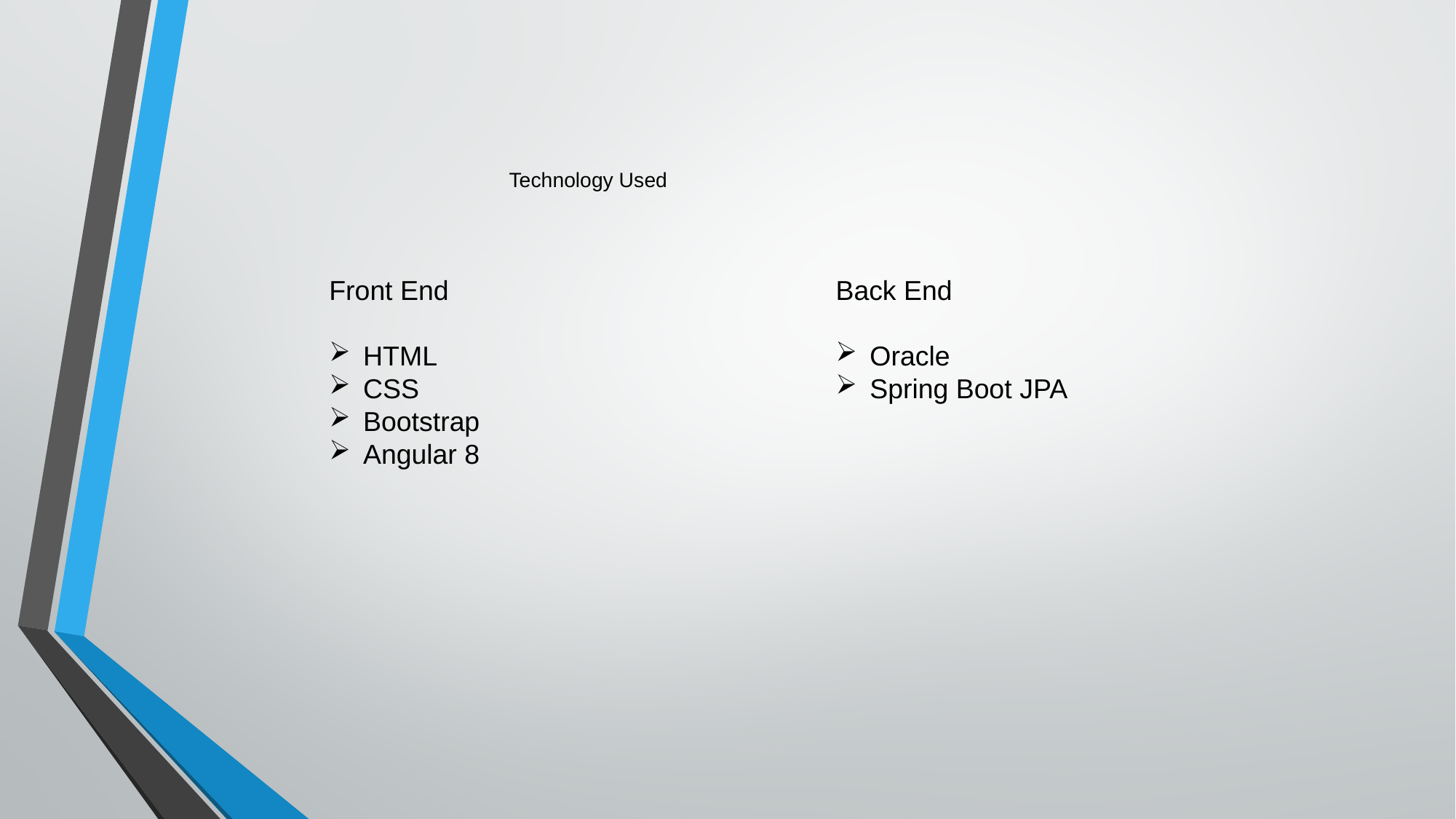

# Technology Used
Front End

HTML
CSS
Bootstrap
Angular 8

Back End

Oracle
Spring Boot JPA